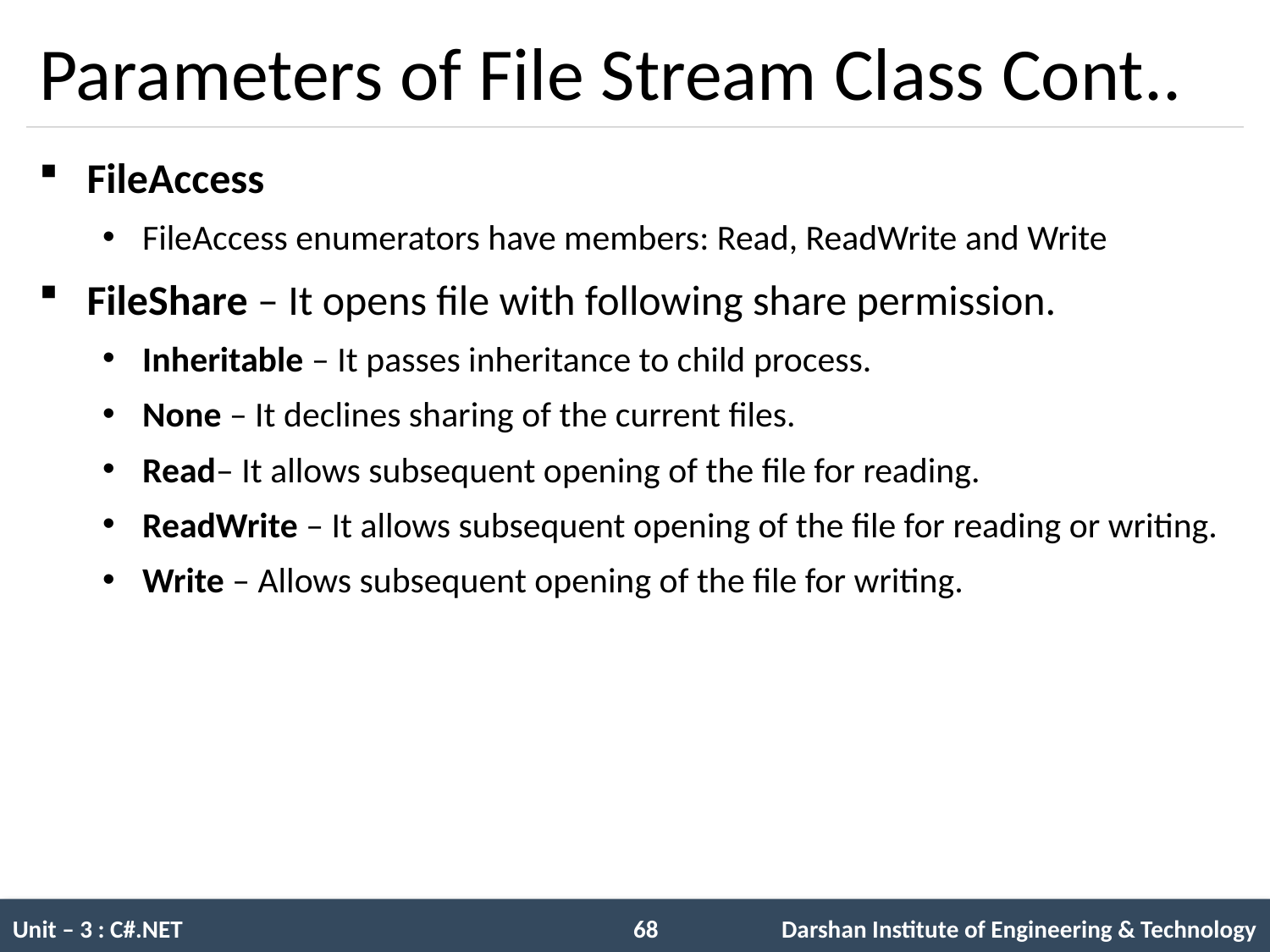

# Parameters of File Stream Class Cont..
FileAccess
FileAccess enumerators have members: Read, ReadWrite and Write
FileShare – It opens file with following share permission.
Inheritable – It passes inheritance to child process.
None – It declines sharing of the current files.
Read– It allows subsequent opening of the file for reading.
ReadWrite – It allows subsequent opening of the file for reading or writing.
Write – Allows subsequent opening of the file for writing.